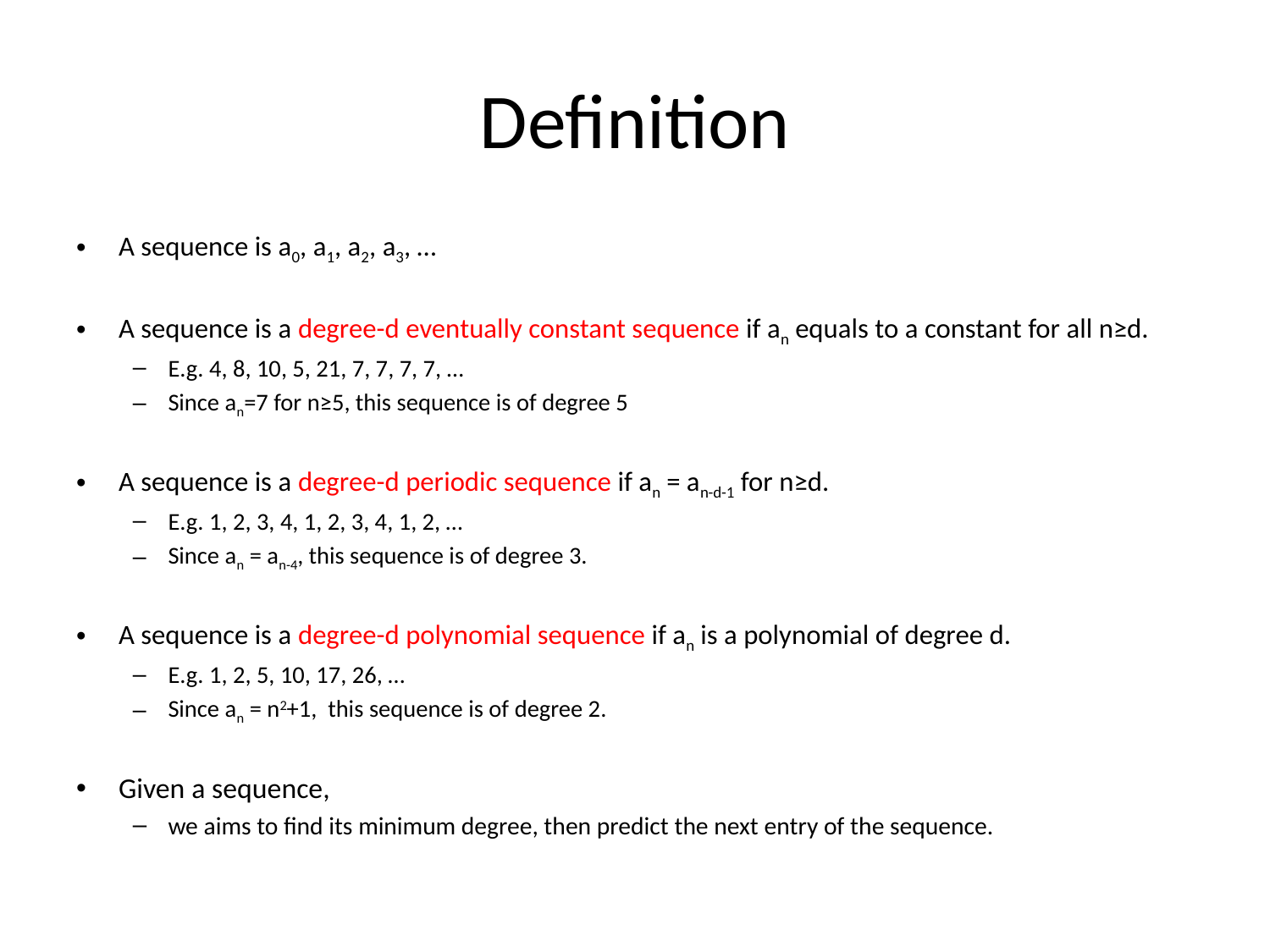

# Definition
A sequence is a0, a1, a2, a3, …

A sequence is a degree-d eventually constant sequence if an equals to a constant for all n≥d.
E.g. 4, 8, 10, 5, 21, 7, 7, 7, 7, …
Since an=7 for n≥5, this sequence is of degree 5

A sequence is a degree-d periodic sequence if an = an-d-1 for n≥d.
E.g. 1, 2, 3, 4, 1, 2, 3, 4, 1, 2, …
Since an = an-4, this sequence is of degree 3.

A sequence is a degree-d polynomial sequence if an is a polynomial of degree d.
E.g. 1, 2, 5, 10, 17, 26, …
Since an = n2+1,  this sequence is of degree 2.

Given a sequence,
we aims to find its minimum degree, then predict the next entry of the sequence.